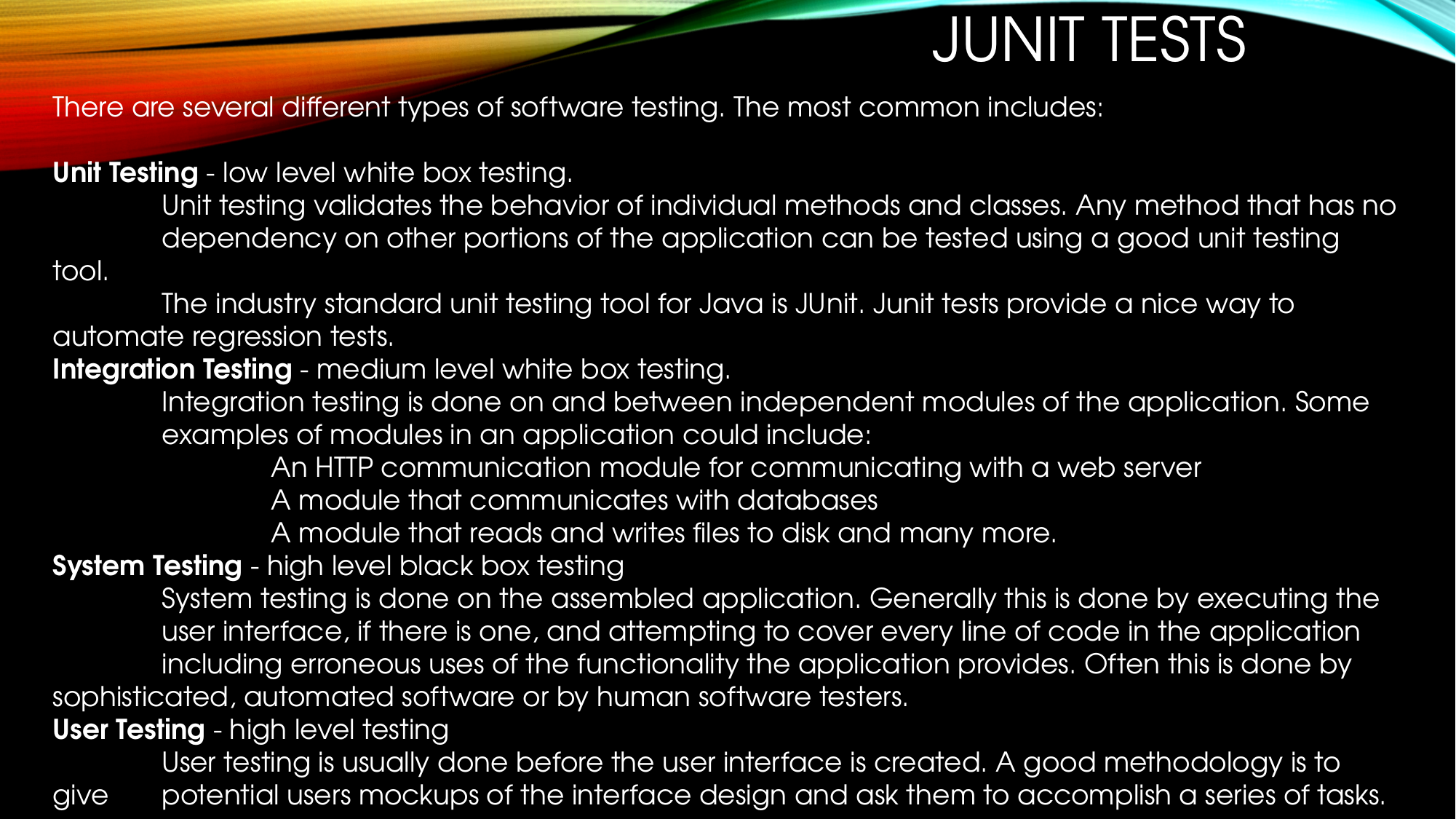

# JUNIT TESTS
There are several different types of software testing. The most common includes:

Unit Testing - low level white box testing.
	Unit testing validates the behavior of individual methods and classes. Any method that has no 	dependency on other portions of the application can be tested using a good unit testing tool.
	The industry standard unit testing tool for Java is JUnit. Junit tests provide a nice way to 	automate regression tests.
Integration Testing - medium level white box testing.
	Integration testing is done on and between independent modules of the application. Some 	examples of modules in an application could include:
		An HTTP communication module for communicating with a web server
		A module that communicates with databases
		A module that reads and writes files to disk and many more.
System Testing - high level black box testing
	System testing is done on the assembled application. Generally this is done by executing the 	user interface, if there is one, and attempting to cover every line of code in the application
	including erroneous uses of the functionality the application provides. Often this is done by 	sophisticated, automated software or by human software testers.
User Testing - high level testing
	User testing is usually done before the user interface is created. A good methodology is to give 	potential users mockups of the interface design and ask them to accomplish a series of tasks.